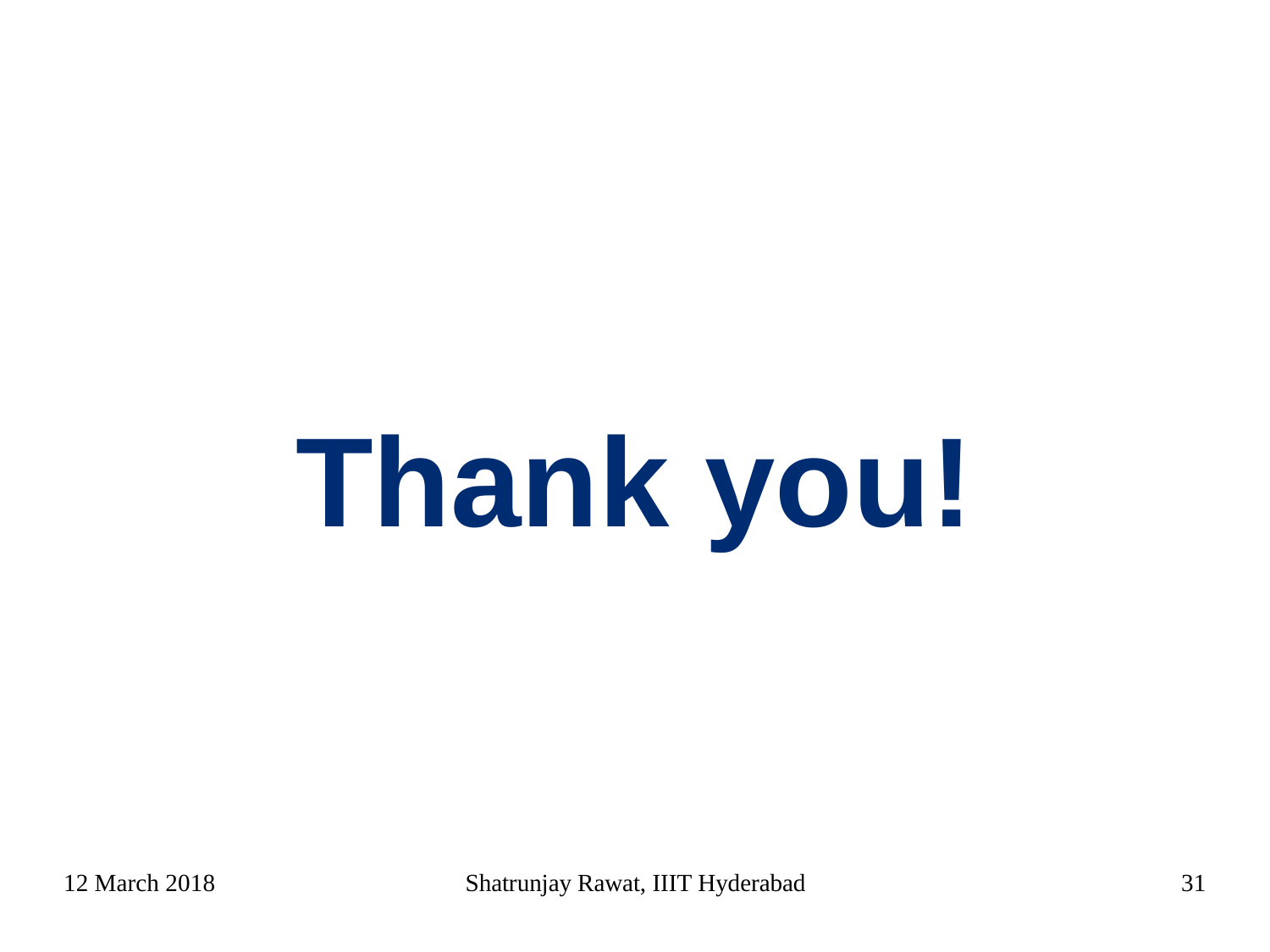

Thank you!
12 March 2018
Shatrunjay Rawat, IIIT Hyderabad
31